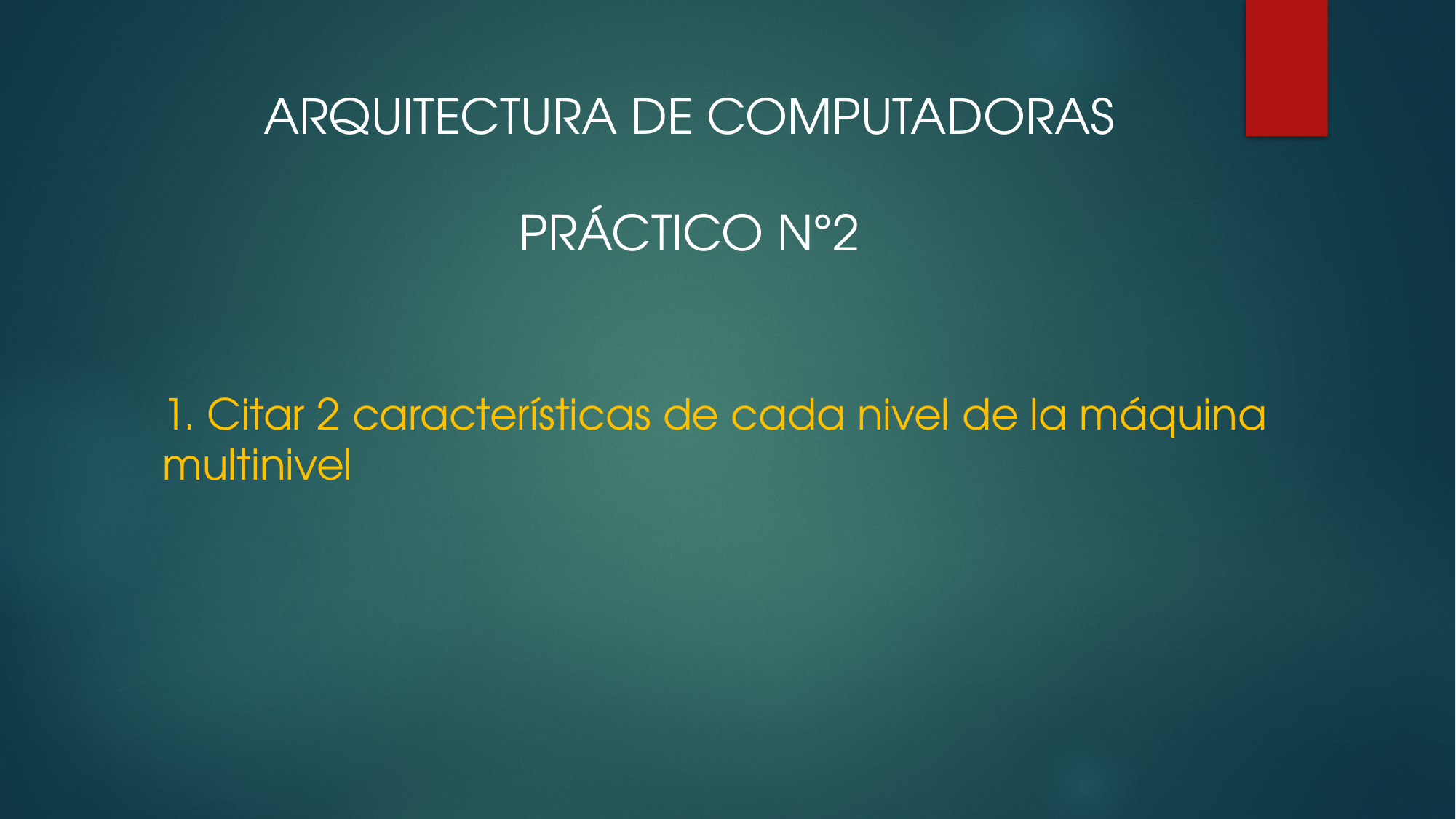

ARQUITECTURA DE COMPUTADORAS

PRÁCTICO N°2
1. Citar 2 características de cada nivel de la máquina multinivel